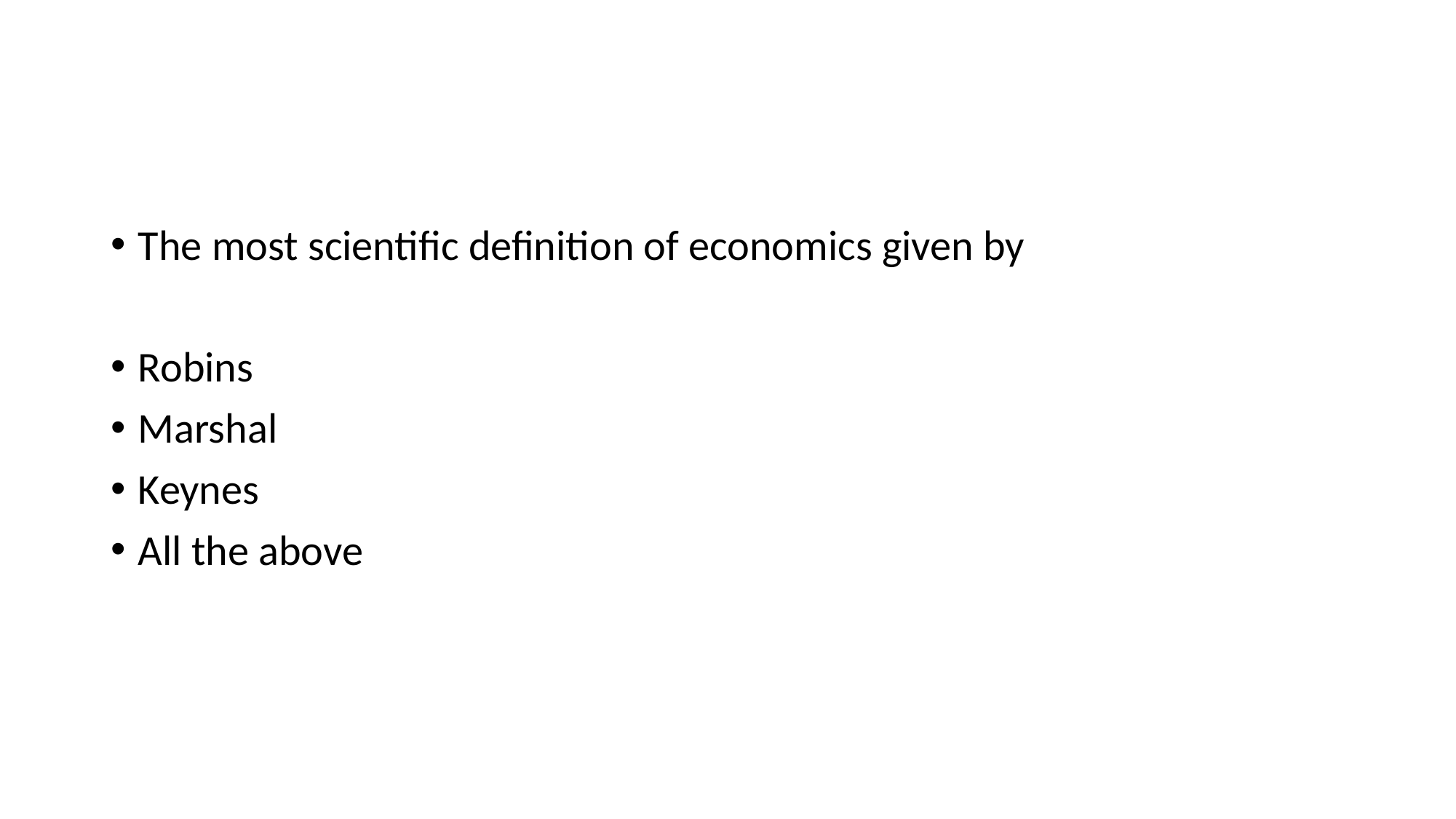

#
The most scientific definition of economics given by

Robins
Marshal
Keynes
All the above